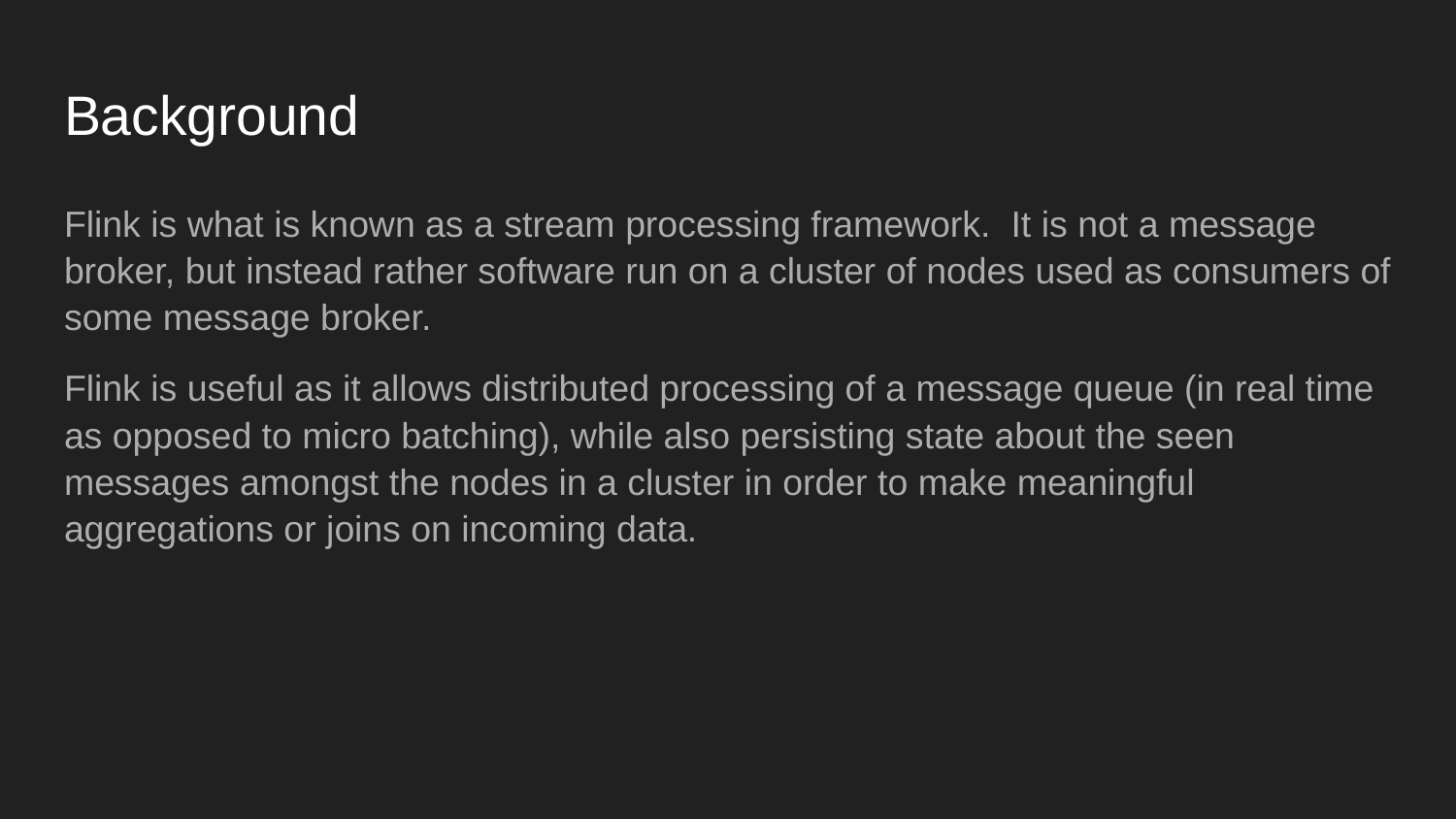

# Background
Flink is what is known as a stream processing framework.  It is not a message broker, but instead rather software run on a cluster of nodes used as consumers of some message broker.
Flink is useful as it allows distributed processing of a message queue (in real time as opposed to micro batching), while also persisting state about the seen messages amongst the nodes in a cluster in order to make meaningful aggregations or joins on incoming data.